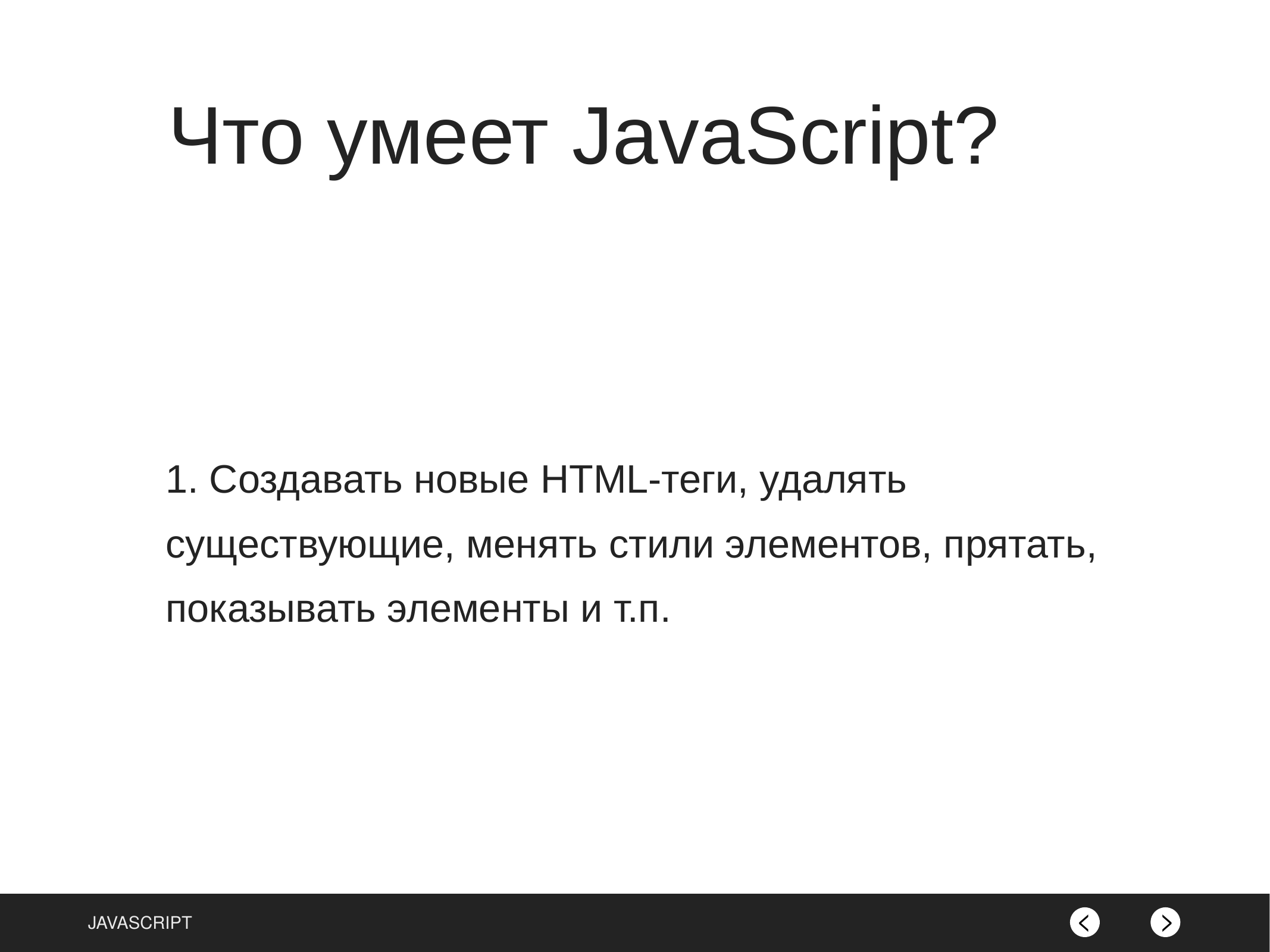

# Что умеет JavaScript?
1. Создавать новые HTML-теги, удалять существующие, менять стили элементов, прятать, показывать элементы и т.п.
Javascript
41